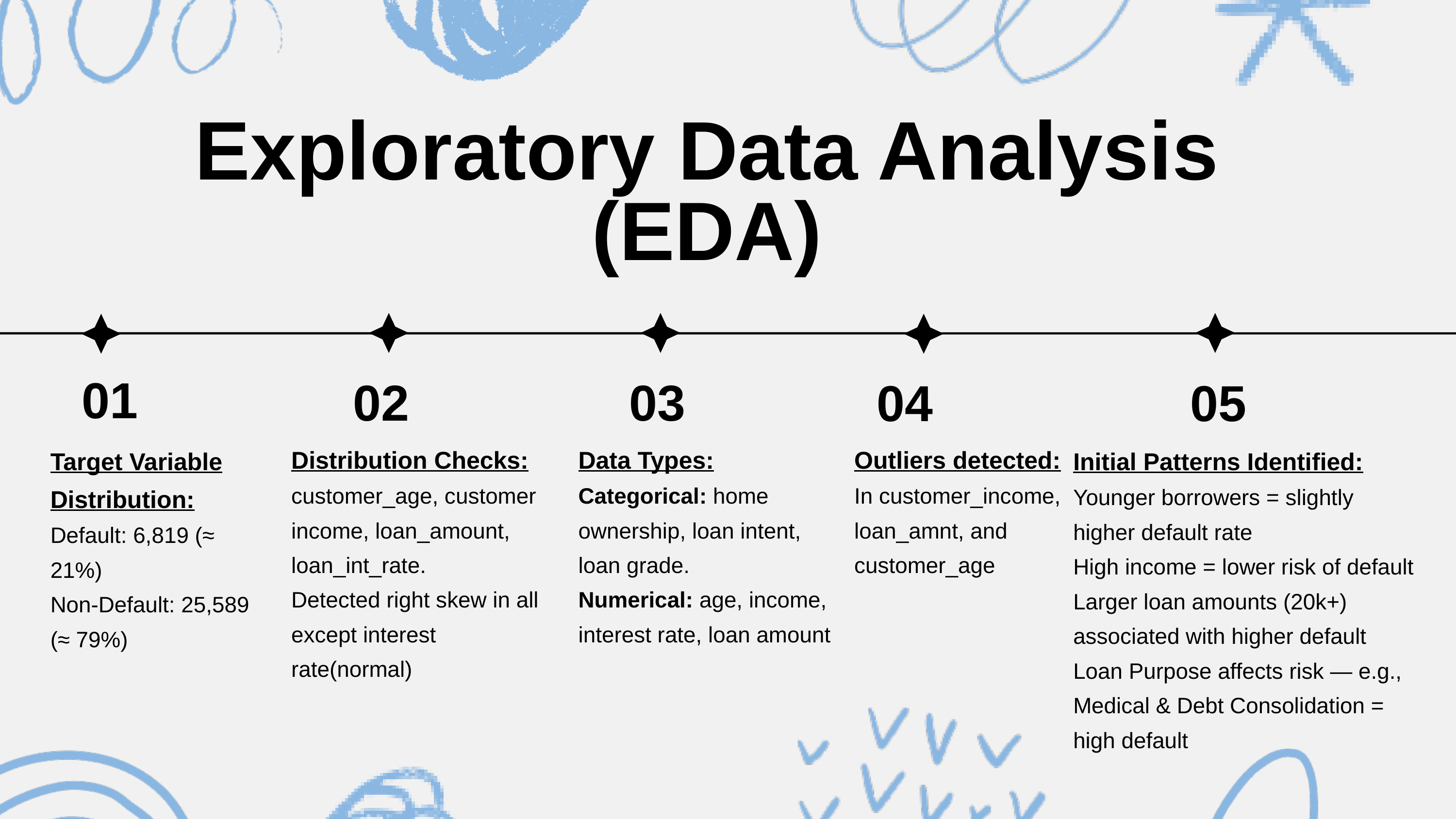

Exploratory Data Analysis (EDA)

01
02
03
04
05
Distribution Checks:
customer_age, customer income, loan_amount, loan_int_rate.
Detected right skew in all except interest rate(normal)
Data Types:
Categorical: home ownership, loan intent, loan grade.
Numerical: age, income, interest rate, loan amount
Outliers detected:
In customer_income, loan_amnt, and customer_age
Target Variable Distribution:
Default: 6,819 (≈ 21%)
Non-Default: 25,589   (≈ 79%)
Initial Patterns Identified:
Younger borrowers = slightly higher default rate
High income = lower risk of default
Larger loan amounts (20k+) associated with higher default
Loan Purpose affects risk — e.g., Medical & Debt Consolidation = high default